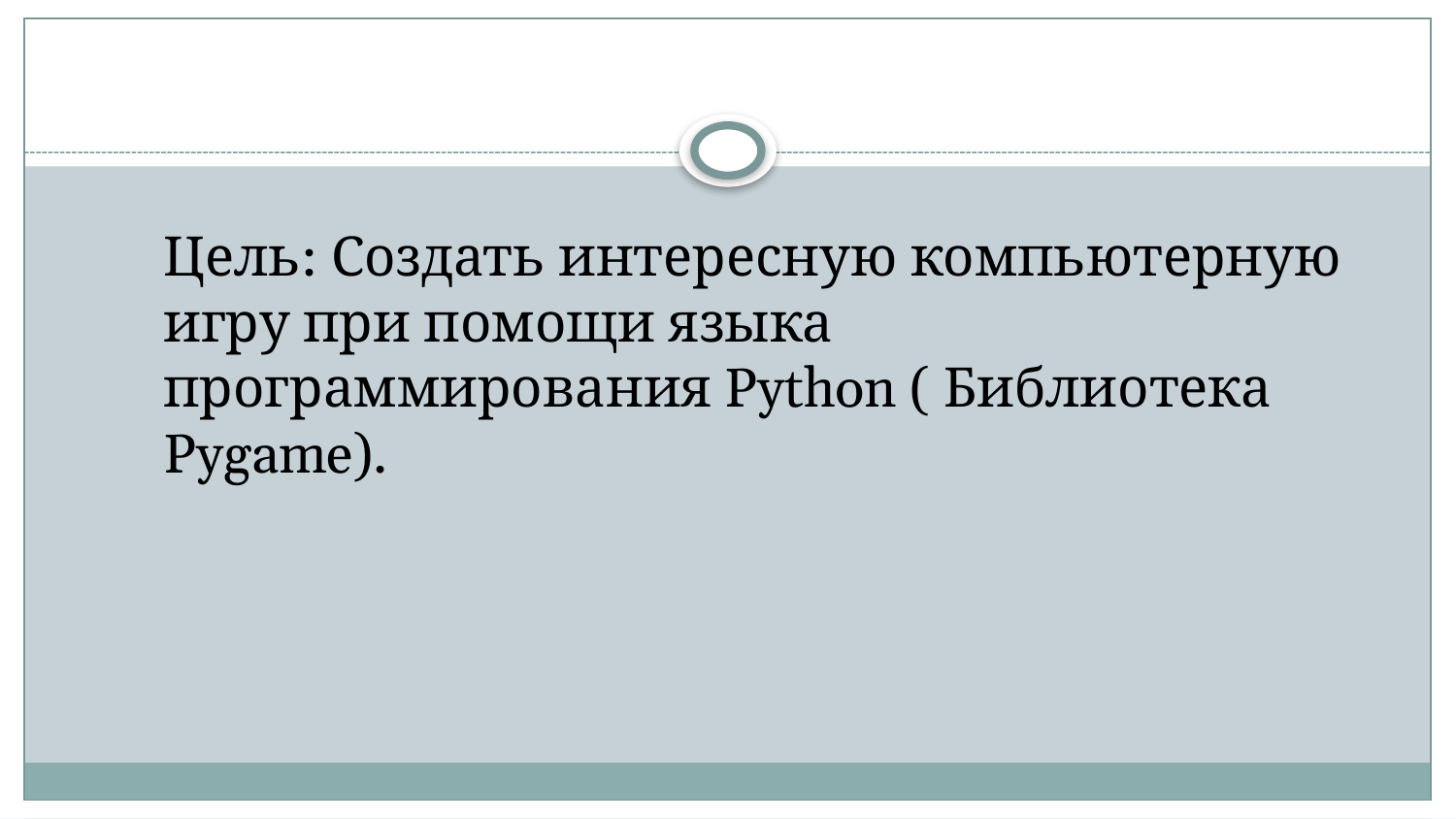

Цель: Создать интересную компьютерную игру при помощи языка программирования Python ( Библиотека  Pygame).